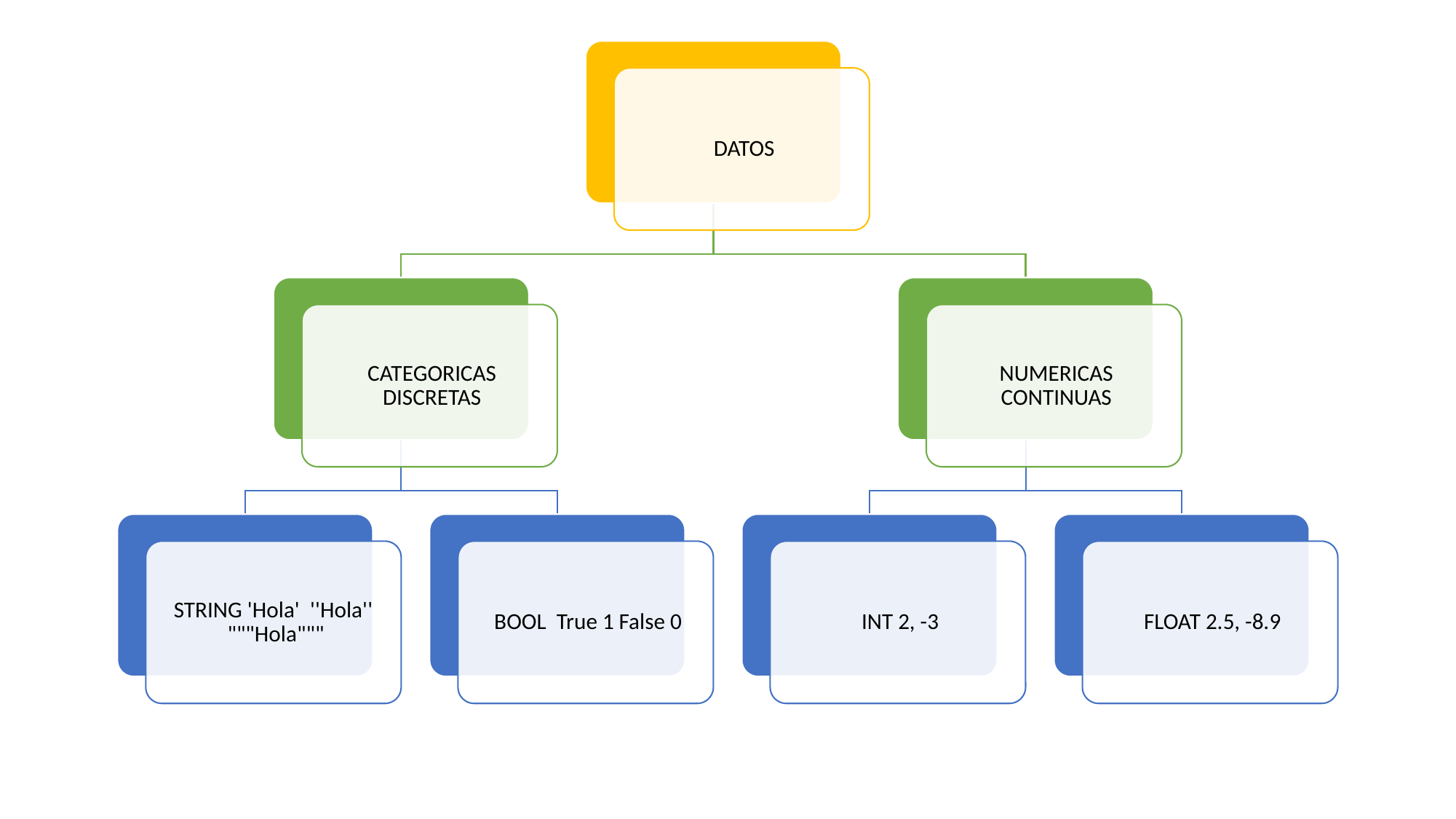

DATOS
CATEGORICAS DISCRETAS
STRING 'Hola'  ''Hola''  """Hola"""
BOOL  True 1 False 0
NUMERICAS CONTINUAS
INT 2, -3
FLOAT 2.5, -8.9